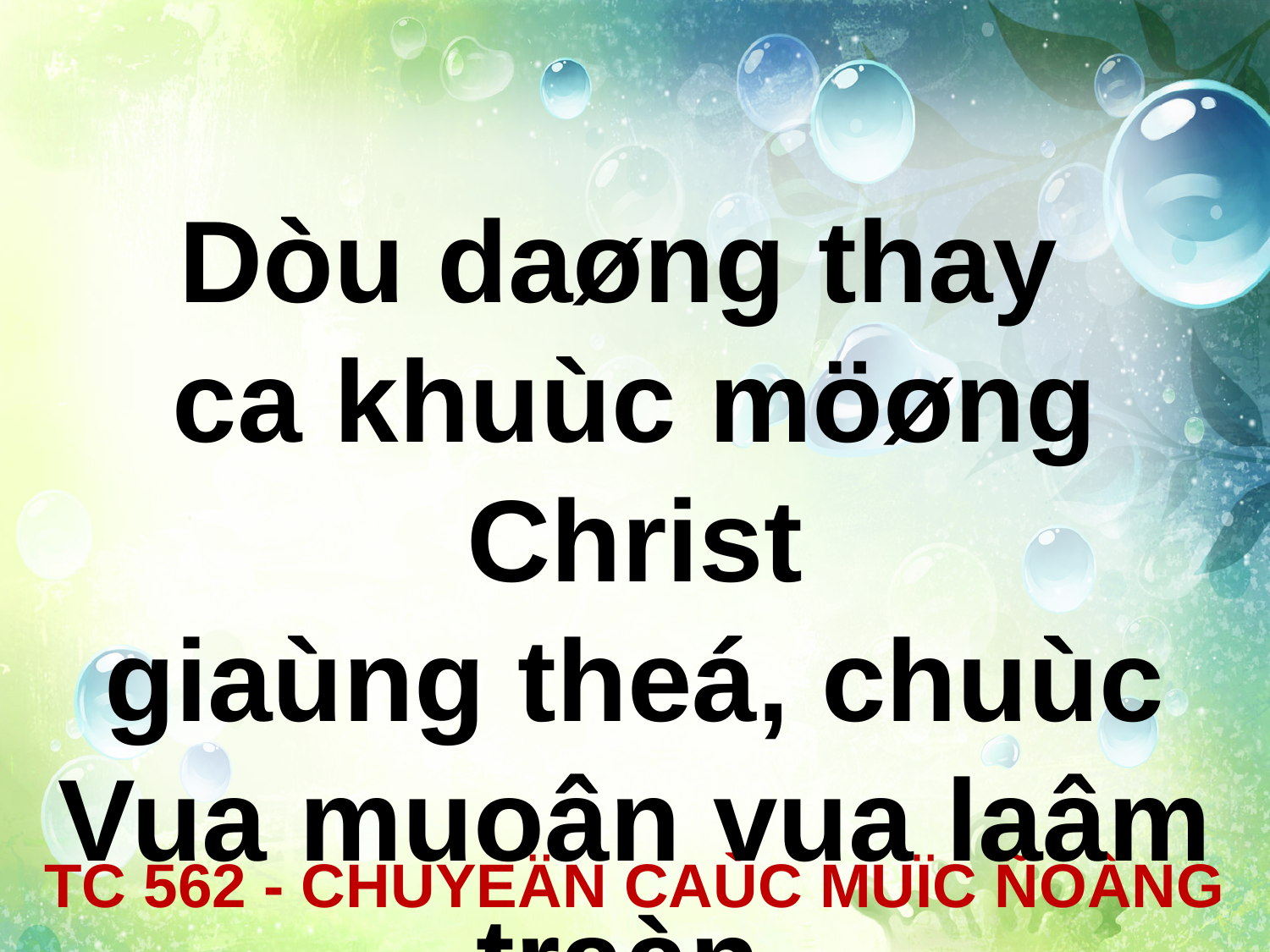

Dòu daøng thay
ca khuùc möøng Christ
giaùng theá, chuùc Vua muoân vua laâm traàn.
TC 562 - CHUYEÄN CAÙC MUÏC ÑOÀNG